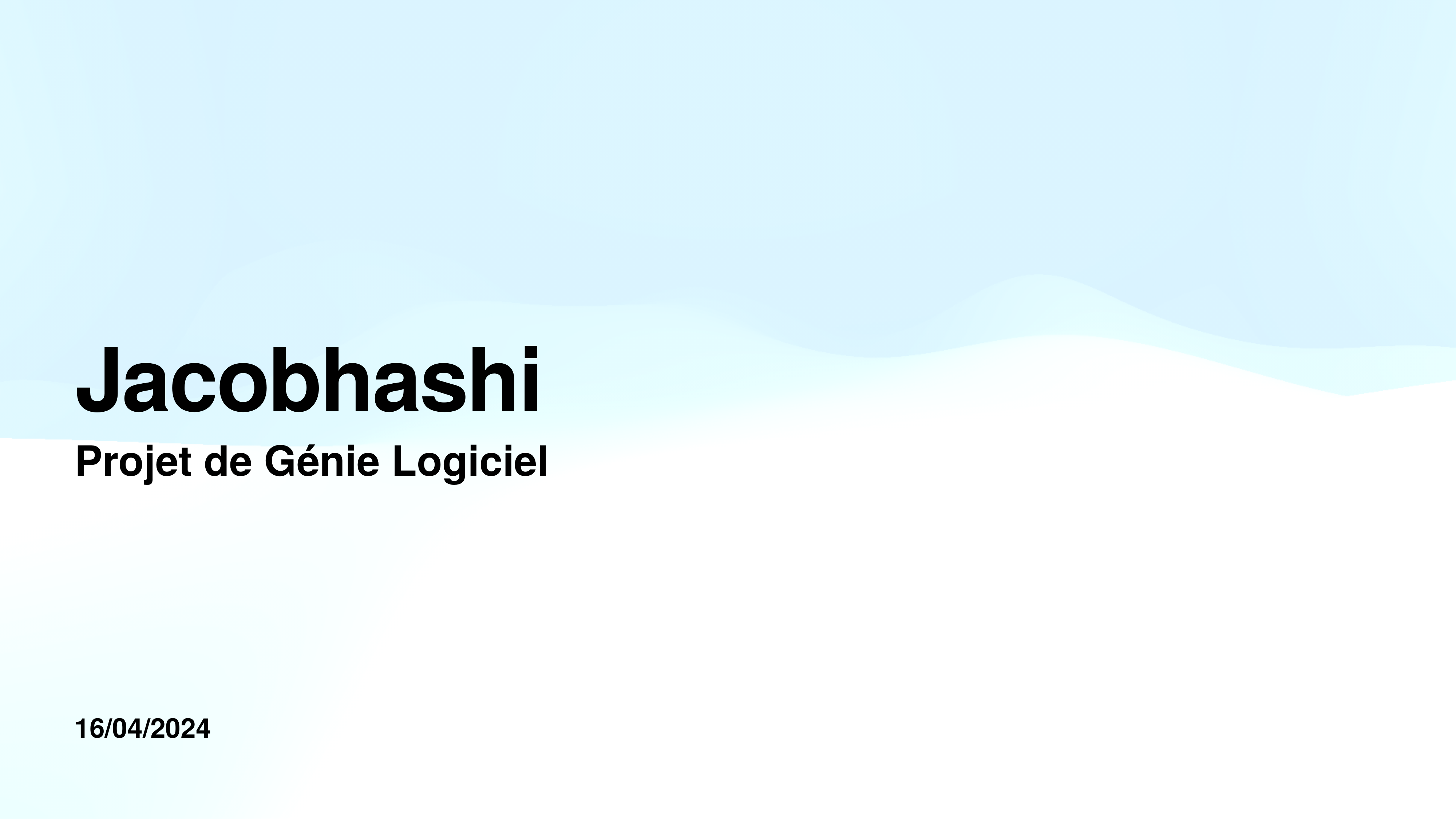

# Jacobhashi
Projet de Génie Logiciel
16/04/2024